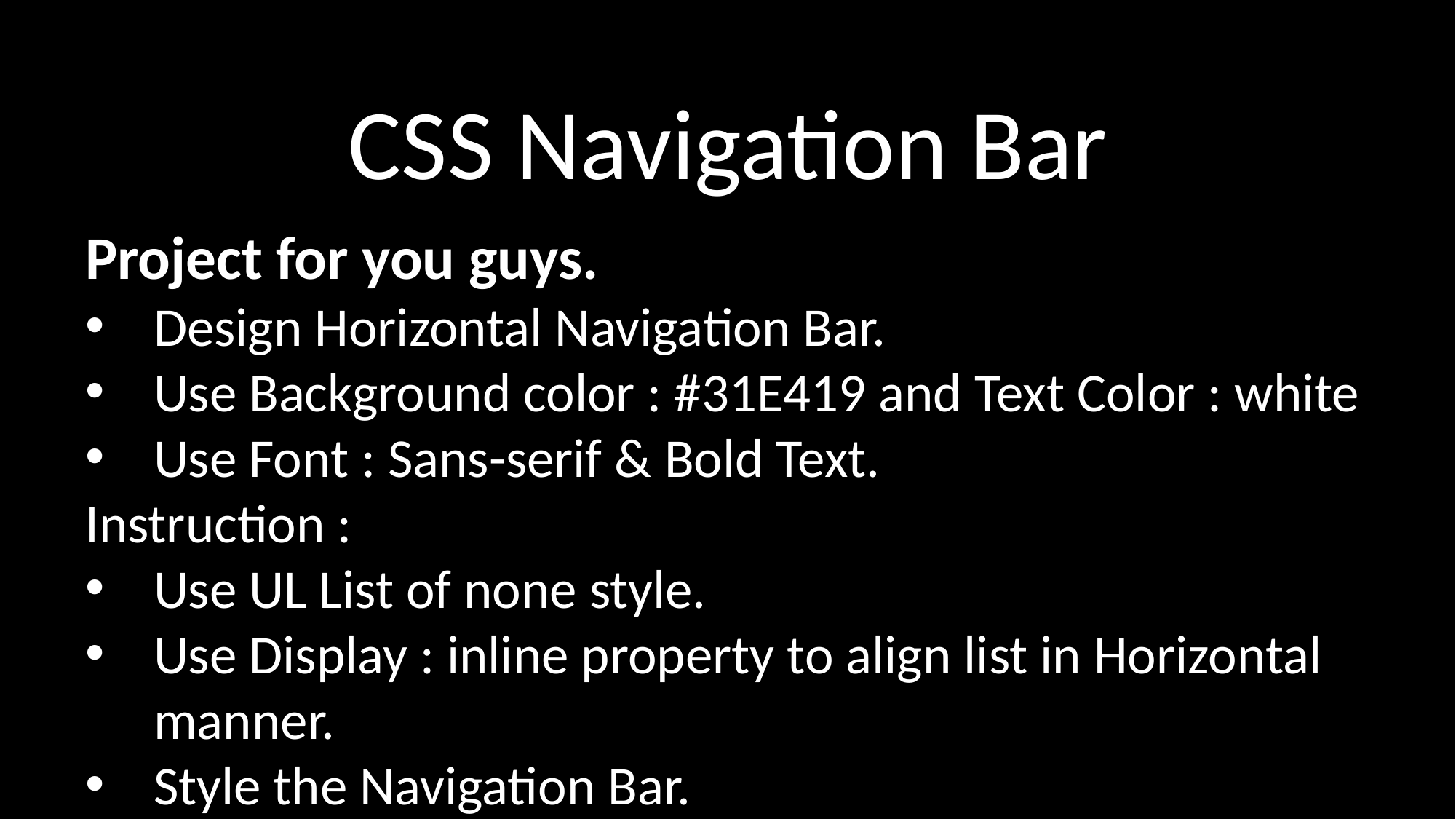

CSS Navigation Bar
Project for you guys.
Design Horizontal Navigation Bar.
Use Background color : #31E419 and Text Color : white
Use Font : Sans-serif & Bold Text.
Instruction :
Use UL List of none style.
Use Display : inline property to align list in Horizontal manner.
Style the Navigation Bar.